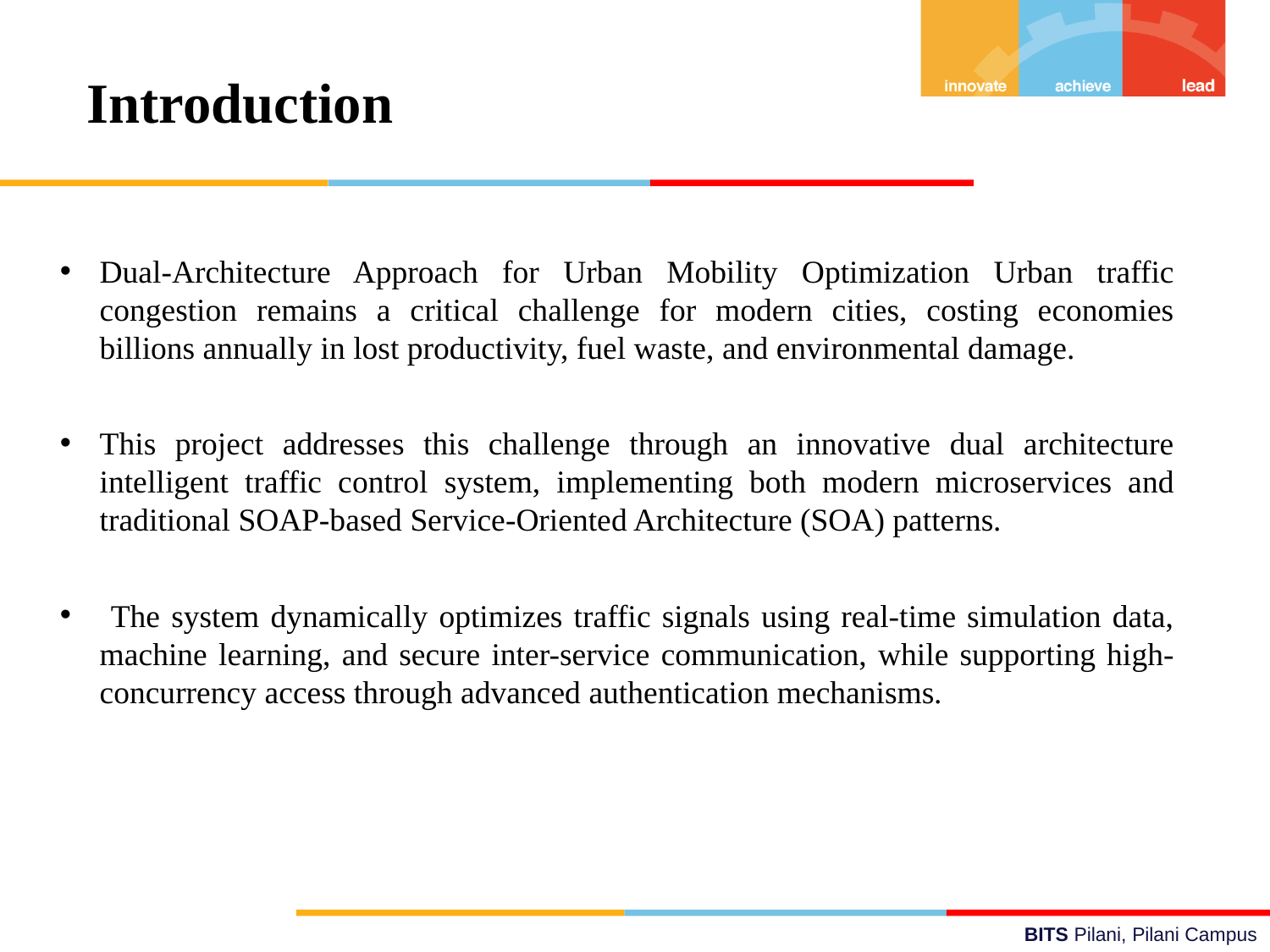

Introduction
Dual-Architecture Approach for Urban Mobility Optimization Urban traffic congestion remains a critical challenge for modern cities, costing economies billions annually in lost productivity, fuel waste, and environmental damage.

This project addresses this challenge through an innovative dual architecture intelligent traffic control system, implementing both modern microservices and traditional SOAP-based Service-Oriented Architecture (SOA) patterns.

 The system dynamically optimizes traffic signals using real-time simulation data, machine learning, and secure inter-service communication, while supporting high-concurrency access through advanced authentication mechanisms.